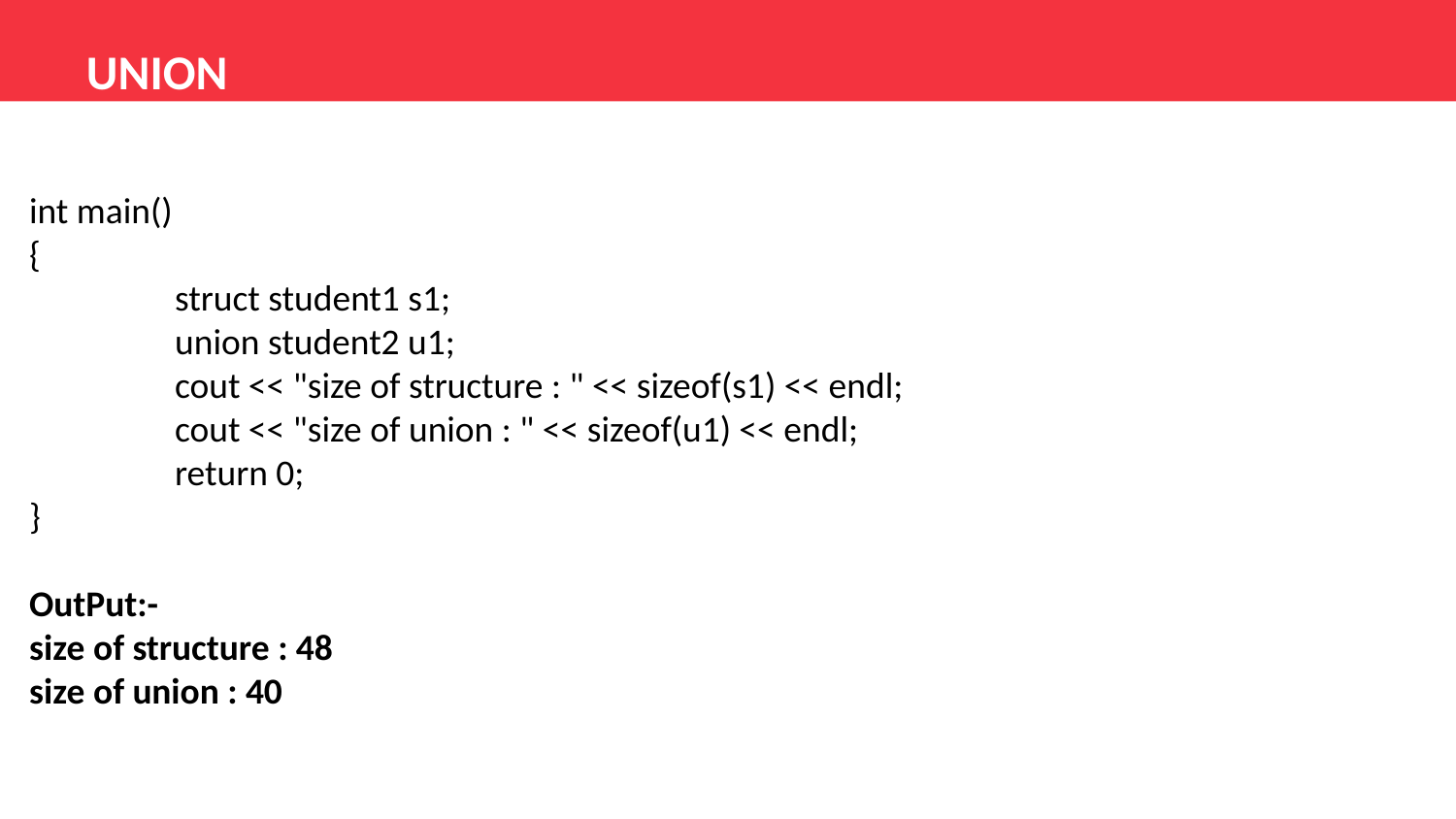

UNION

int main()
{
	struct student1 s1;
	union student2 u1;
	cout << "size of structure : " << sizeof(s1) << endl;
	cout << "size of union : " << sizeof(u1) << endl;
	return 0;
}

OutPut:-
size of structure : 48
size of union : 40